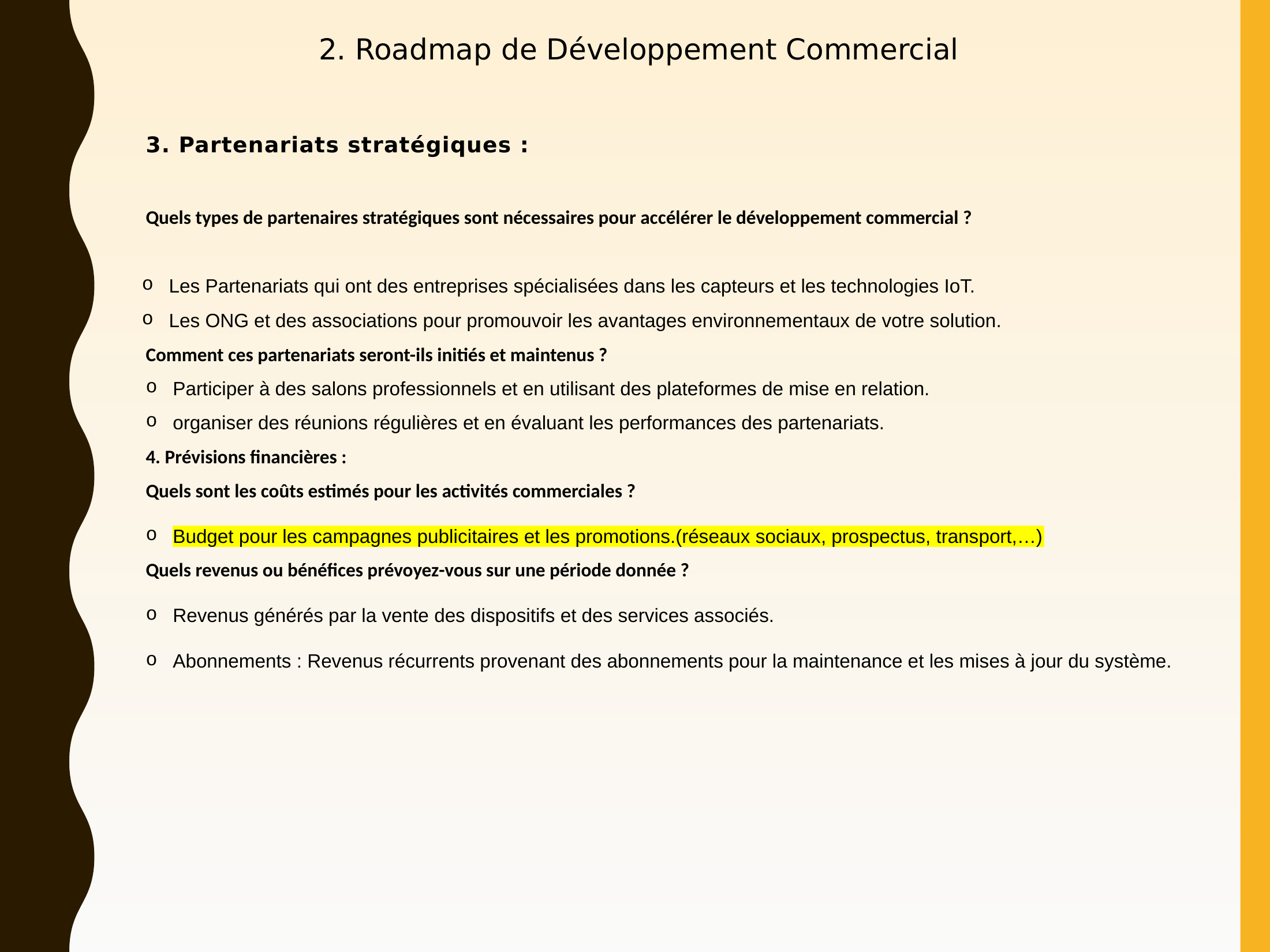

2. Roadmap de Développement Commercial
3. Partenariats stratégiques :

Quels types de partenaires stratégiques sont nécessaires pour accélérer le développement commercial ?

Les Partenariats qui ont des entreprises spécialisées dans les capteurs et les technologies IoT.
Les ONG et des associations pour promouvoir les avantages environnementaux de votre solution.
Comment ces partenariats seront-ils initiés et maintenus ?
Participer à des salons professionnels et en utilisant des plateformes de mise en relation.
organiser des réunions régulières et en évaluant les performances des partenariats.
4. Prévisions financières :
Quels sont les coûts estimés pour les activités commerciales ?
Budget pour les campagnes publicitaires et les promotions.(réseaux sociaux, prospectus, transport,…)
Quels revenus ou bénéfices prévoyez-vous sur une période donnée ?
Revenus générés par la vente des dispositifs et des services associés.
Abonnements : Revenus récurrents provenant des abonnements pour la maintenance et les mises à jour du système.